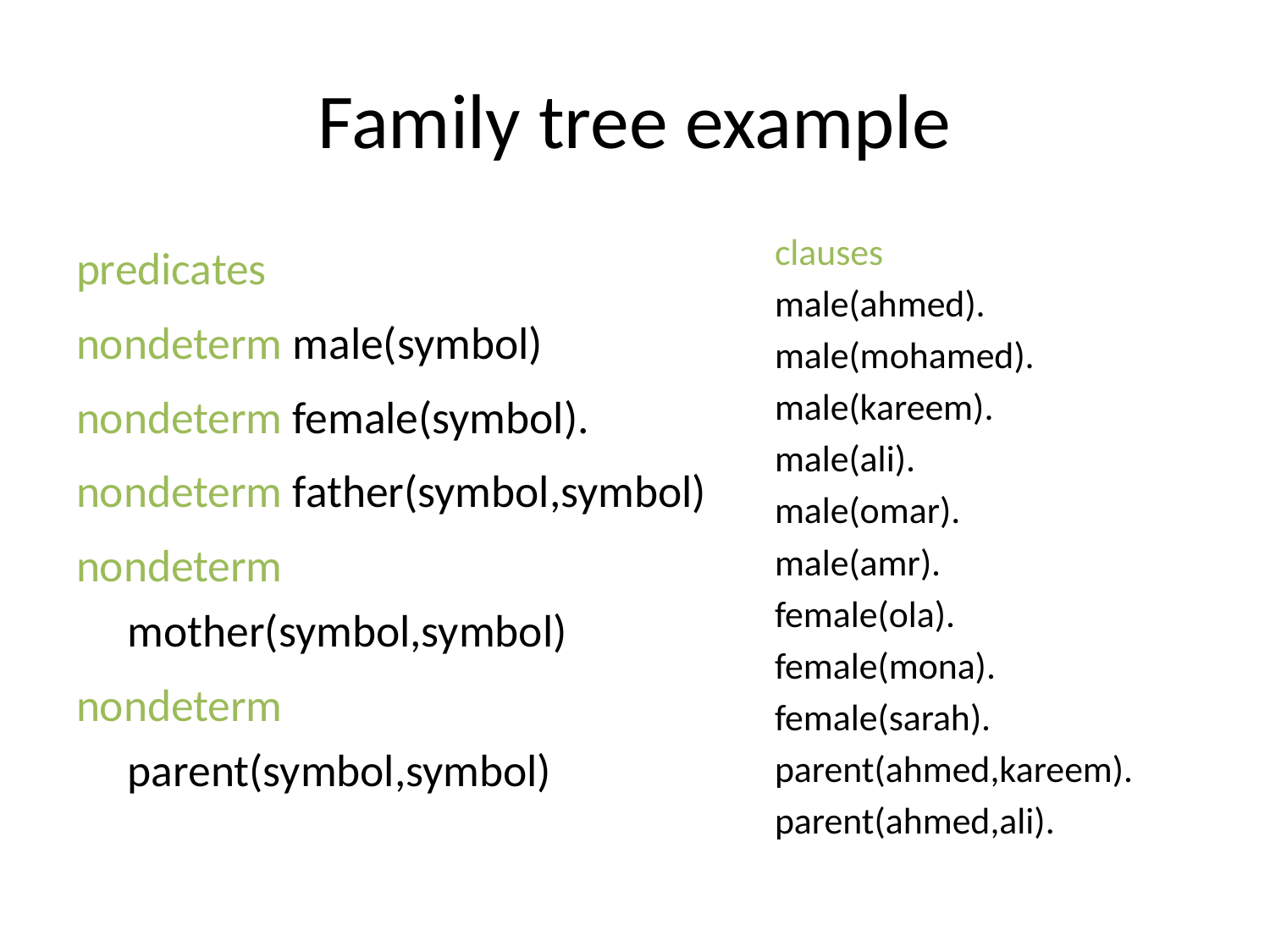

# Family tree example
predicates
nondeterm male(symbol)
nondeterm female(symbol).
nondeterm father(symbol,symbol)
nondeterm mother(symbol,symbol)
nondeterm parent(symbol,symbol)

clauses
male(ahmed).
male(mohamed).
male(kareem).
male(ali).
male(omar).
male(amr).
female(ola).
female(mona).
female(sarah).
parent(ahmed,kareem).
parent(ahmed,ali).